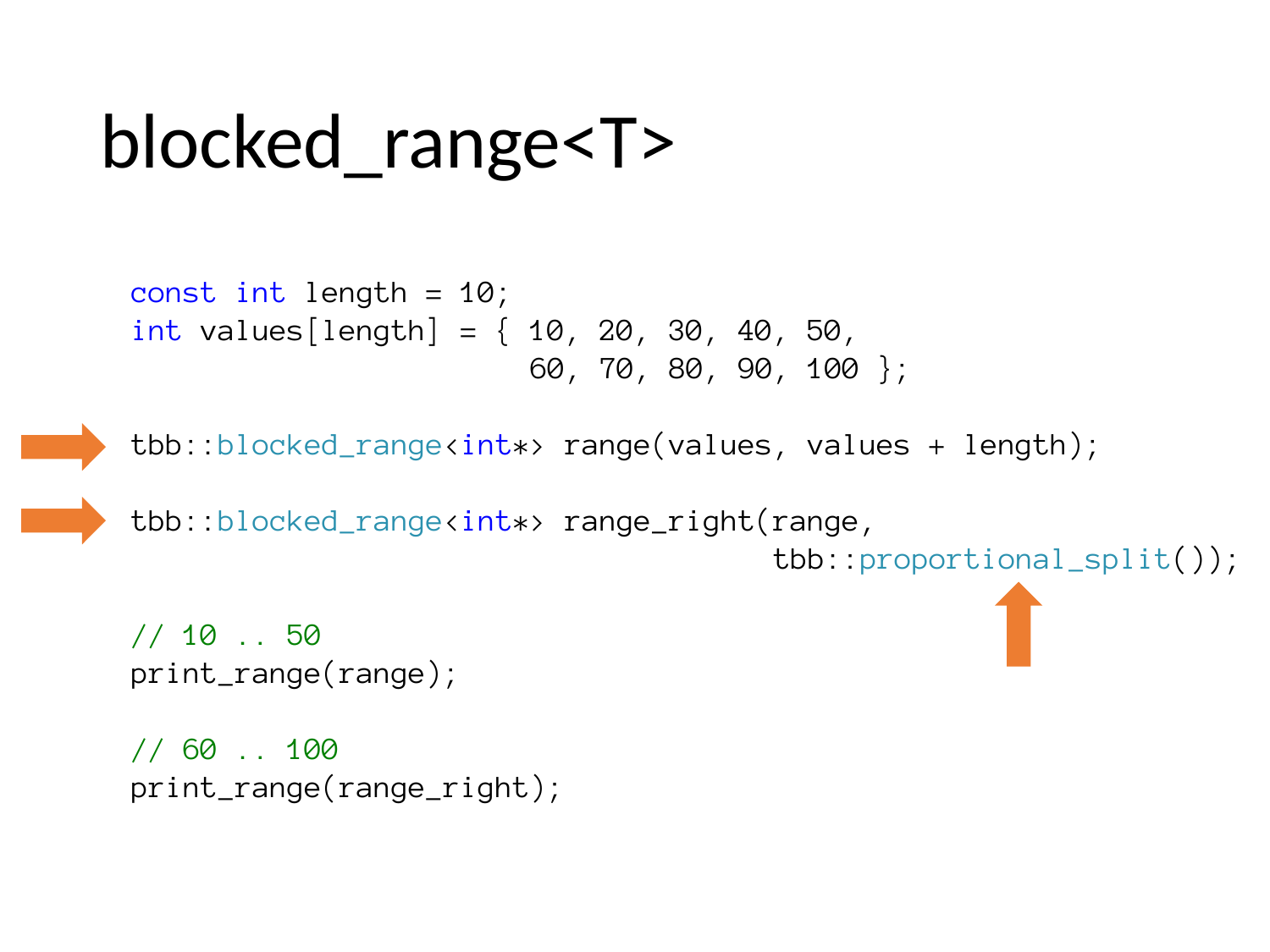

# blocked_range<T>
const int length = 10;
int values[length] = { 10, 20, 30, 40, 50,
                       60, 70, 80, 90, 100 };

tbb::blocked_range<int*> range(values, values + length);

tbb::blocked_range<int*> range_right(range,
                                     tbb::proportional_split());

// 10 .. 50
print_range(range);

// 60 .. 100
print_range(range_right);